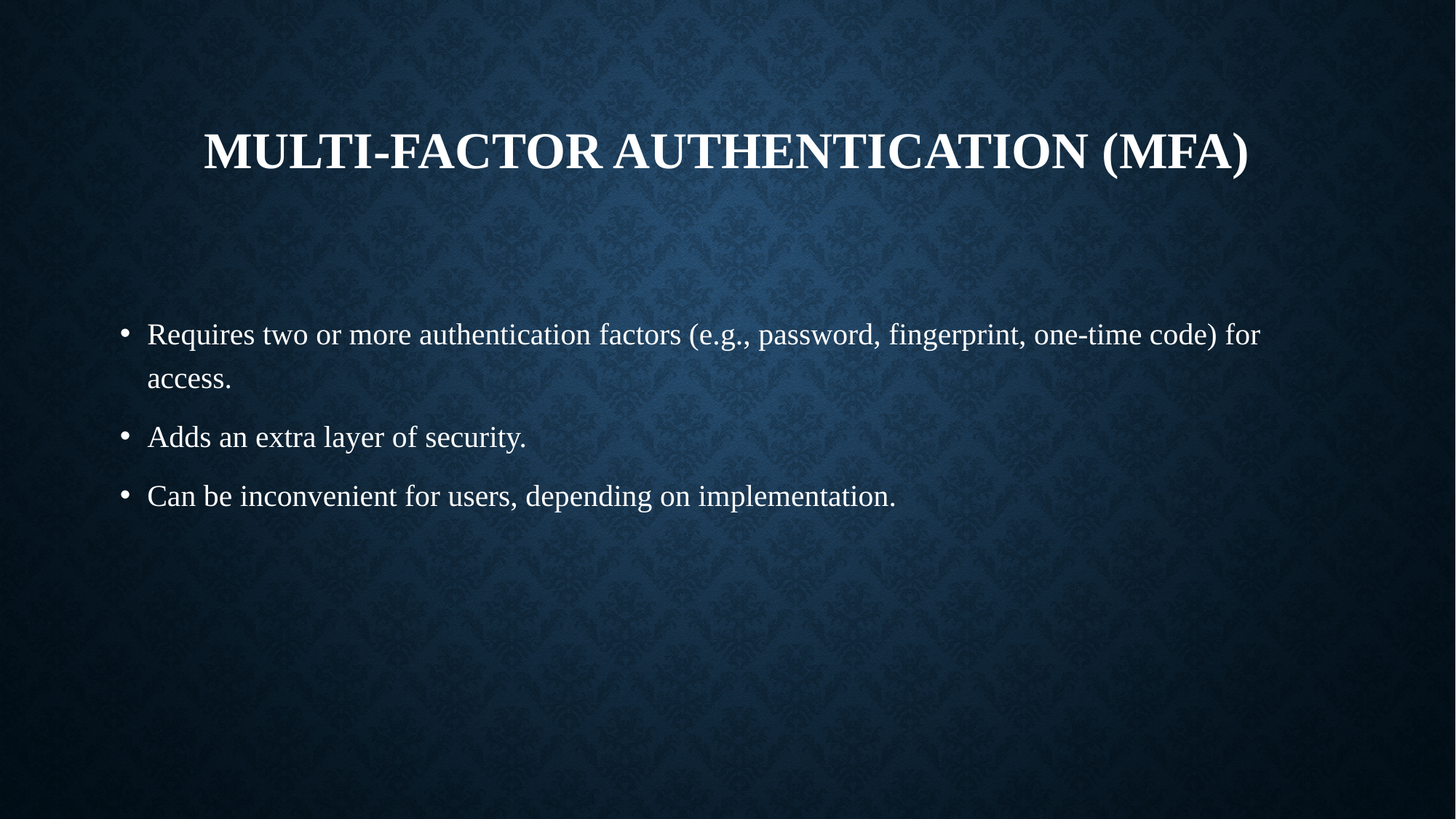

# Multi-factor Authentication (MFA)

Requires two or more authentication factors (e.g., password, fingerprint, one-time code) for access.
Adds an extra layer of security.
Can be inconvenient for users, depending on implementation.